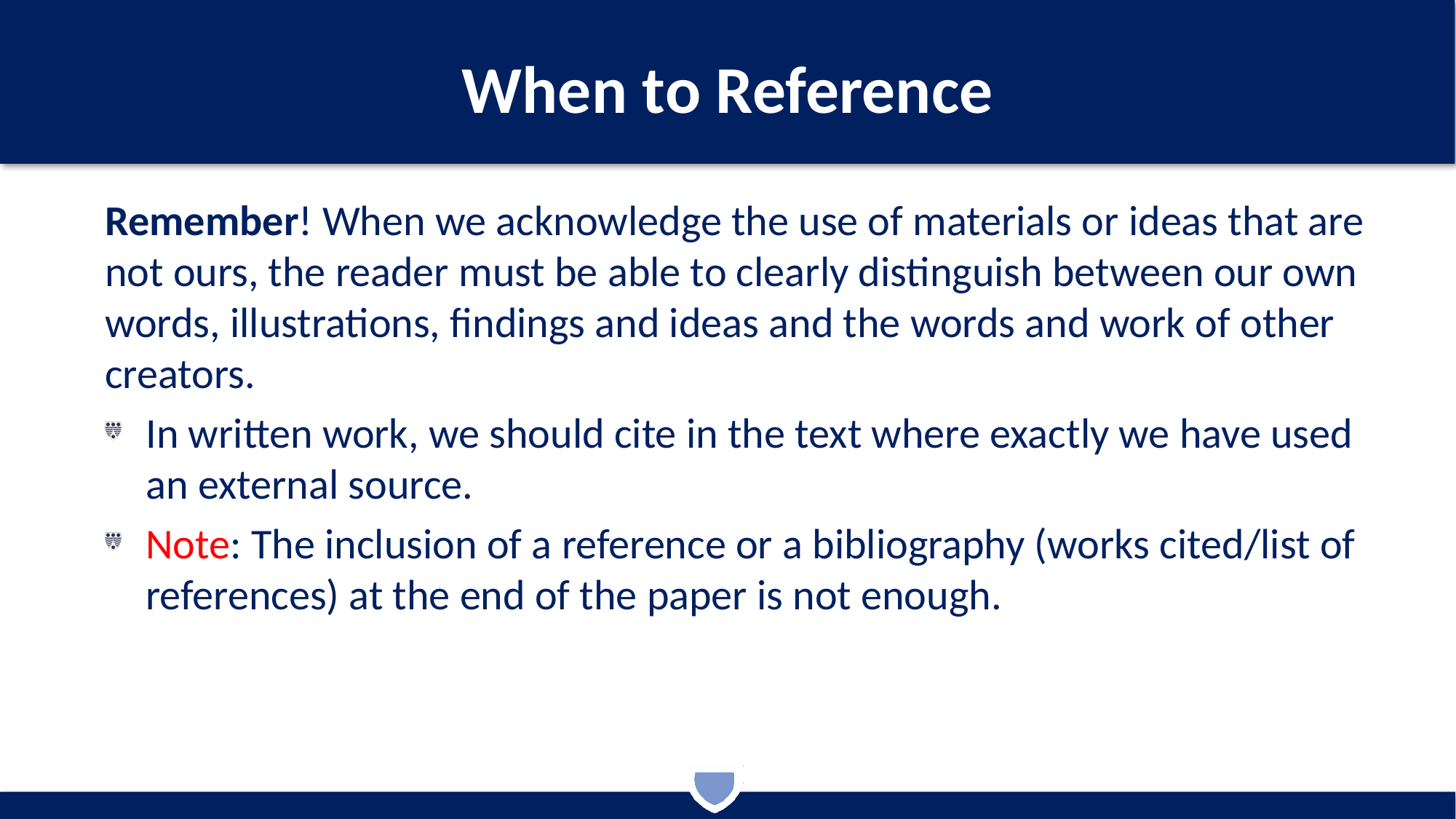

# When to Reference
Remember! When we acknowledge the use of materials or ideas that are not ours, the reader must be able to clearly distinguish between our own words, illustrations, findings and ideas and the words and work of other creators.
In written work, we should cite in the text where exactly we have used an external source.
Note: The inclusion of a reference or a bibliography (works cited/list of references) at the end of the paper is not enough.